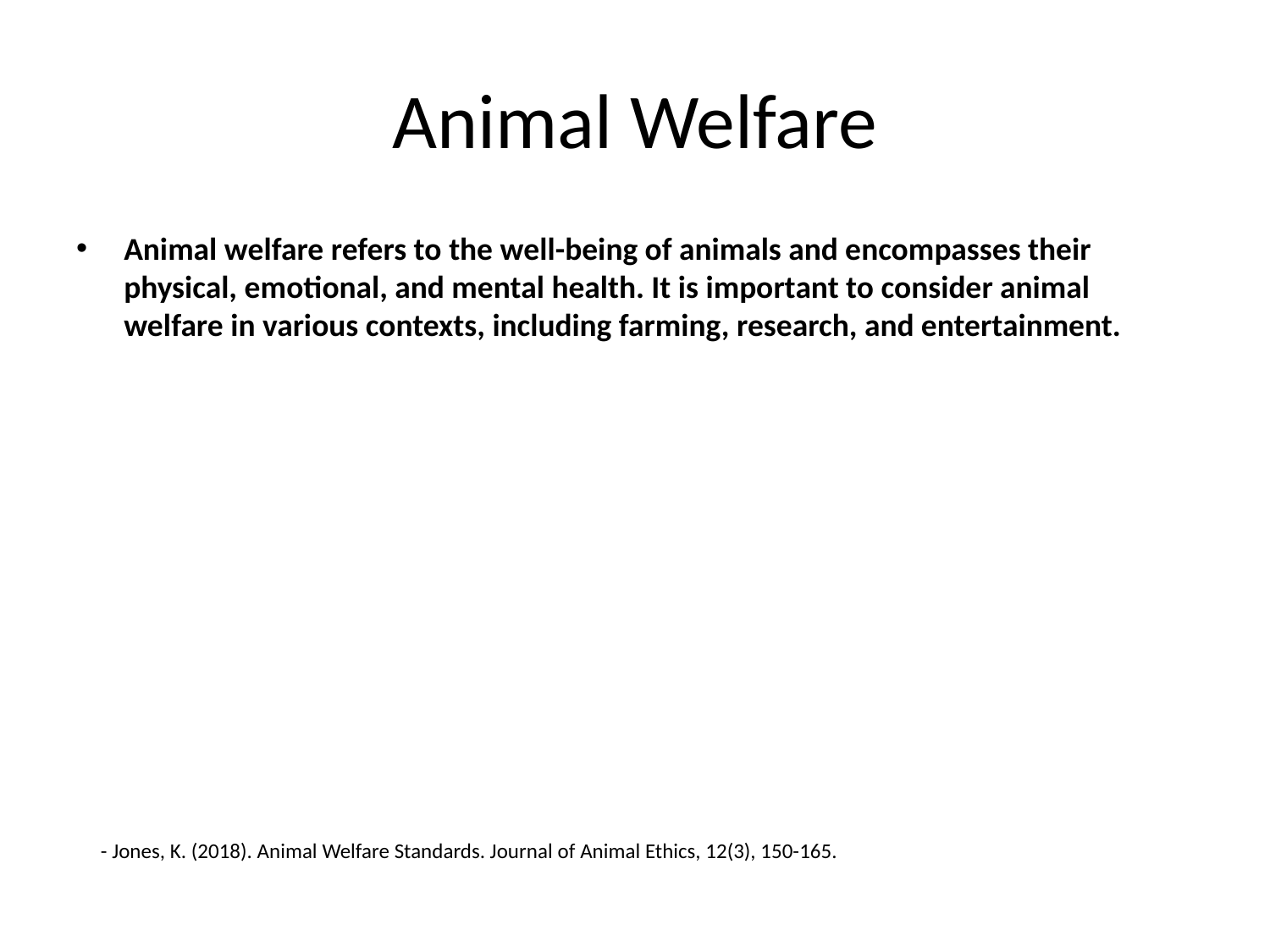

# Animal Welfare
Animal welfare refers to the well-being of animals and encompasses their physical, emotional, and mental health. It is important to consider animal welfare in various contexts, including farming, research, and entertainment.

- Jones, K. (2018). Animal Welfare Standards. Journal of Animal Ethics, 12(3), 150-165.